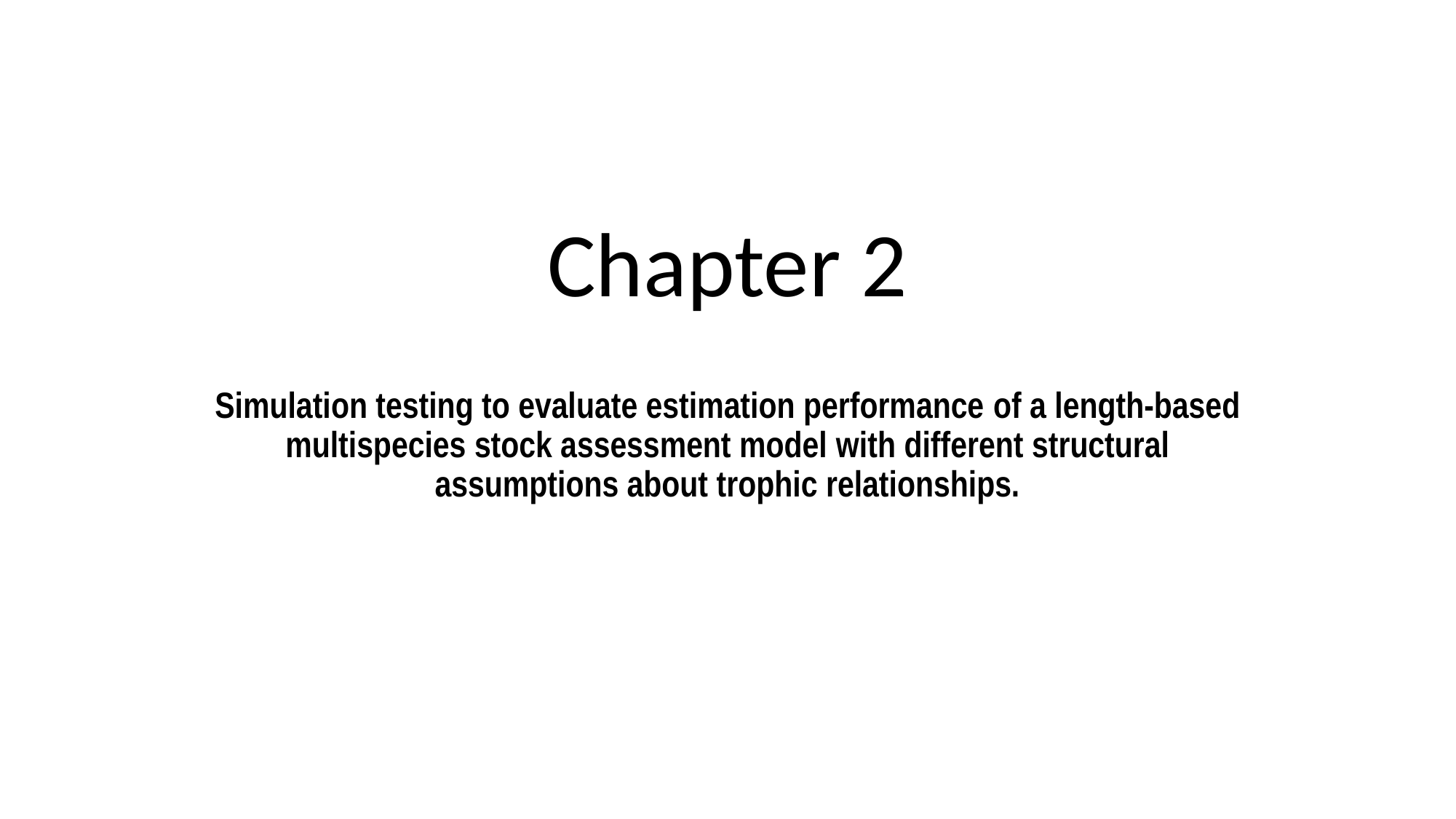

# Chapter 2
Simulation testing to evaluate estimation performance of a length-based multispecies stock assessment model with different structural assumptions about trophic relationships.